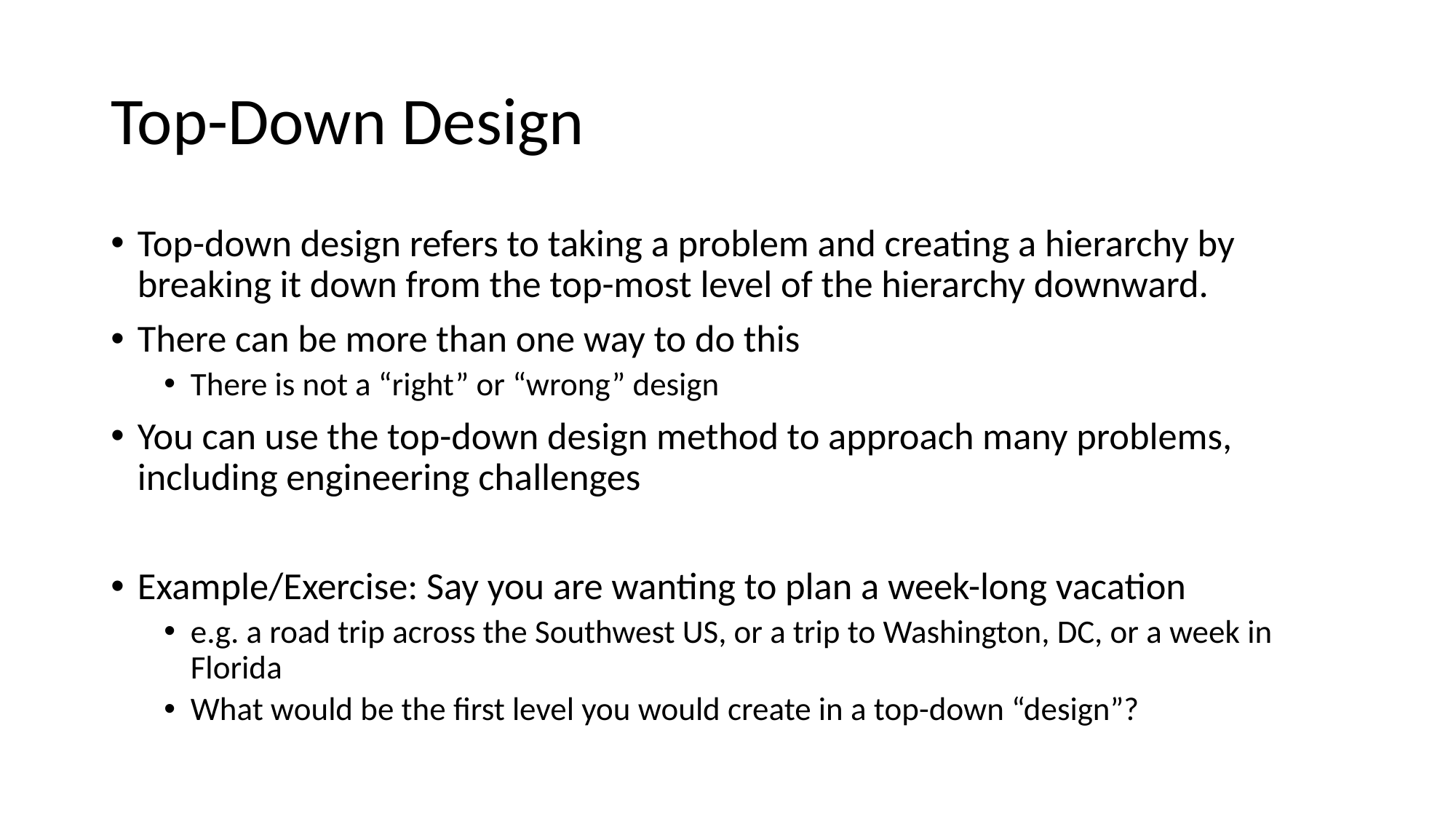

# Top-Down Design
Top-down design refers to taking a problem and creating a hierarchy by breaking it down from the top-most level of the hierarchy downward.
There can be more than one way to do this
There is not a “right” or “wrong” design
You can use the top-down design method to approach many problems, including engineering challenges

Example/Exercise: Say you are wanting to plan a week-long vacation
e.g. a road trip across the Southwest US, or a trip to Washington, DC, or a week in Florida
What would be the first level you would create in a top-down “design”?